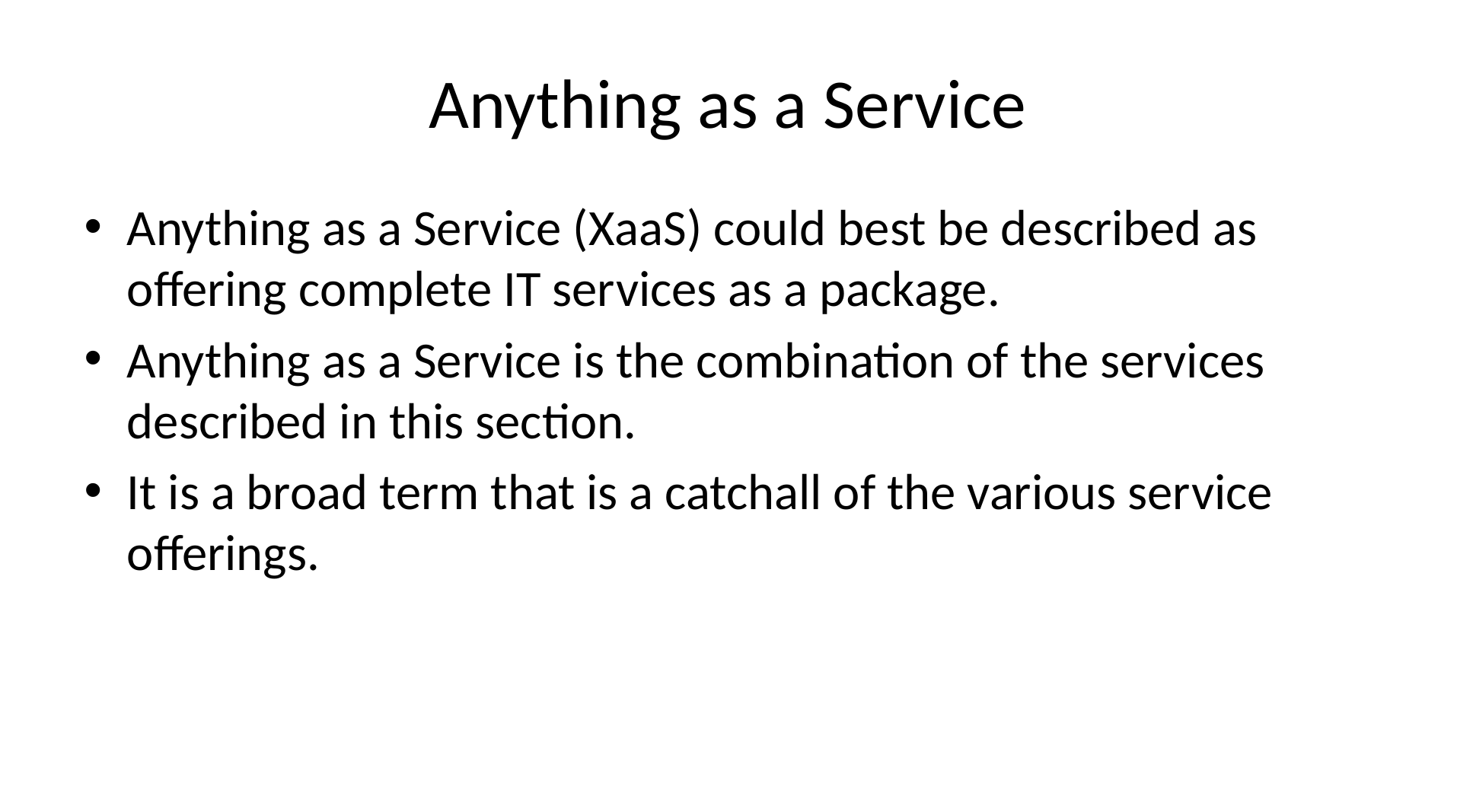

# Anything as a Service
Anything as a Service (XaaS) could best be described as offering complete IT services as a package.
Anything as a Service is the combination of the services described in this section.
It is a broad term that is a catchall of the various service offerings.